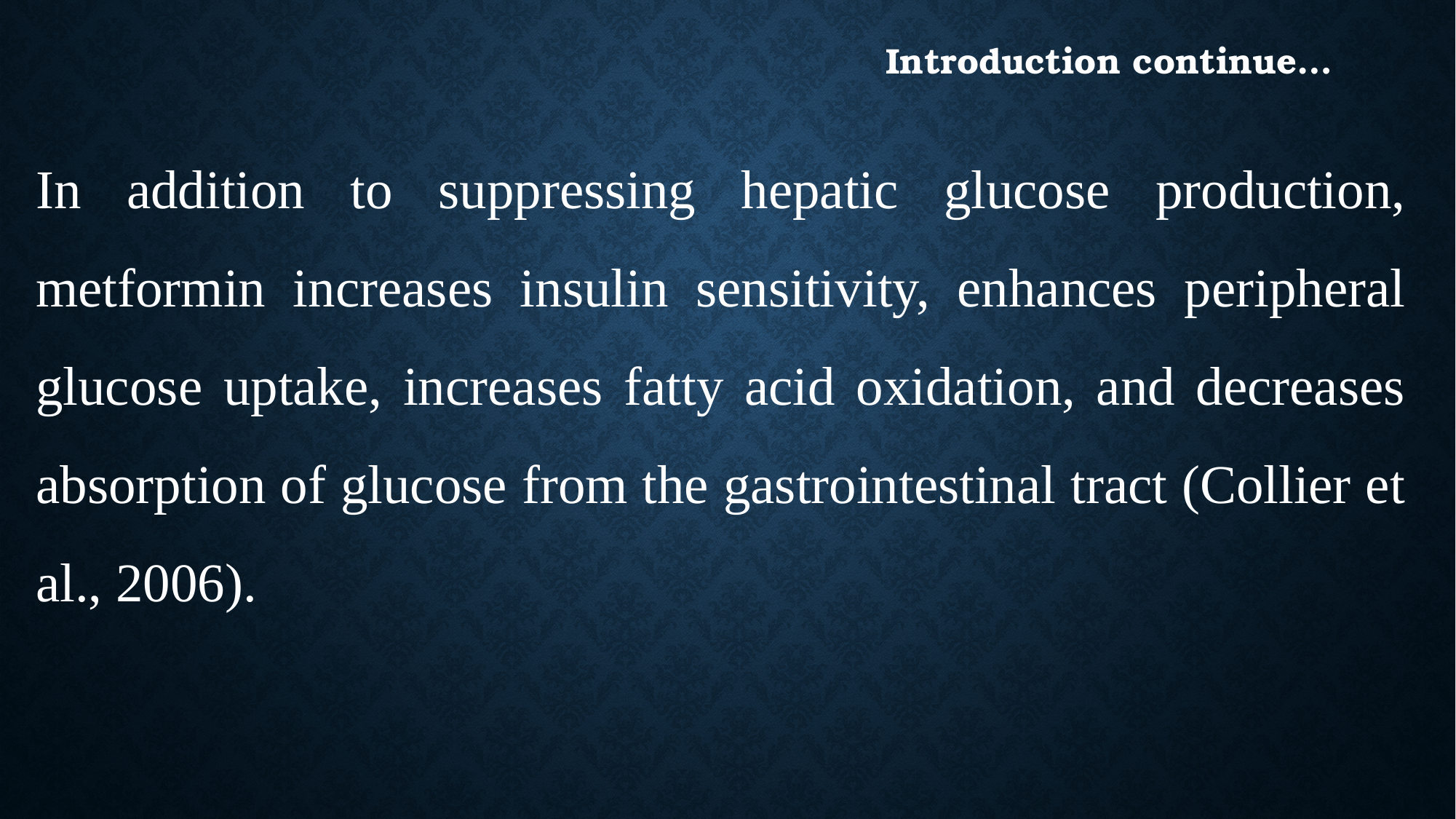

# Introduction continue…
In addition to suppressing hepatic glucose production, metformin increases insulin sensitivity, enhances peripheral glucose uptake, increases fatty acid oxidation, and decreases absorption of glucose from the gastrointestinal tract (Collier et al., 2006).